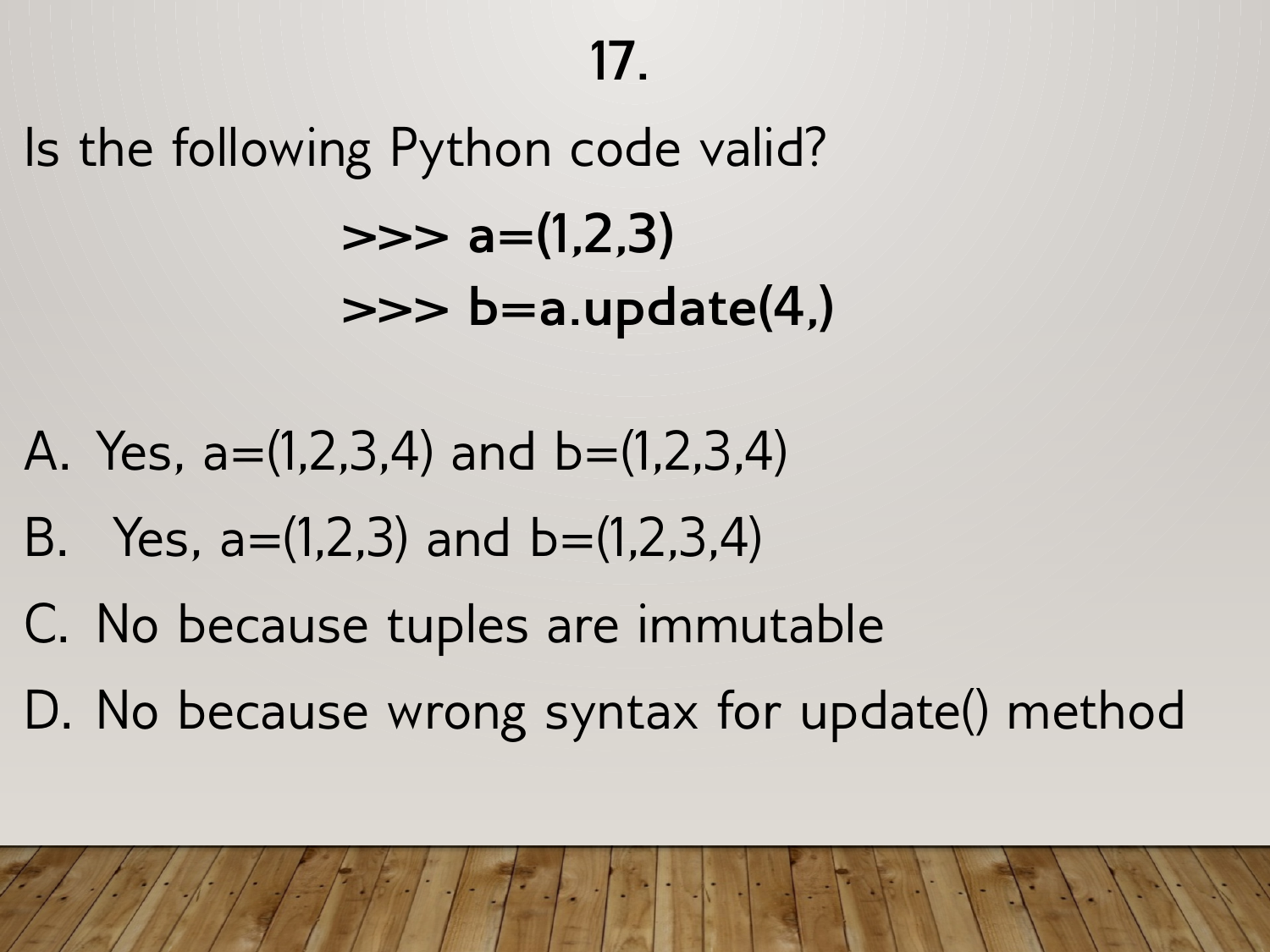

17.
Is the following Python code valid?
>>> a=(1,2,3)
>>> b=a.update(4,)

Yes, a=(1,2,3,4) and b=(1,2,3,4)
 Yes, a=(1,2,3) and b=(1,2,3,4)
No because tuples are immutable
No because wrong syntax for update() method